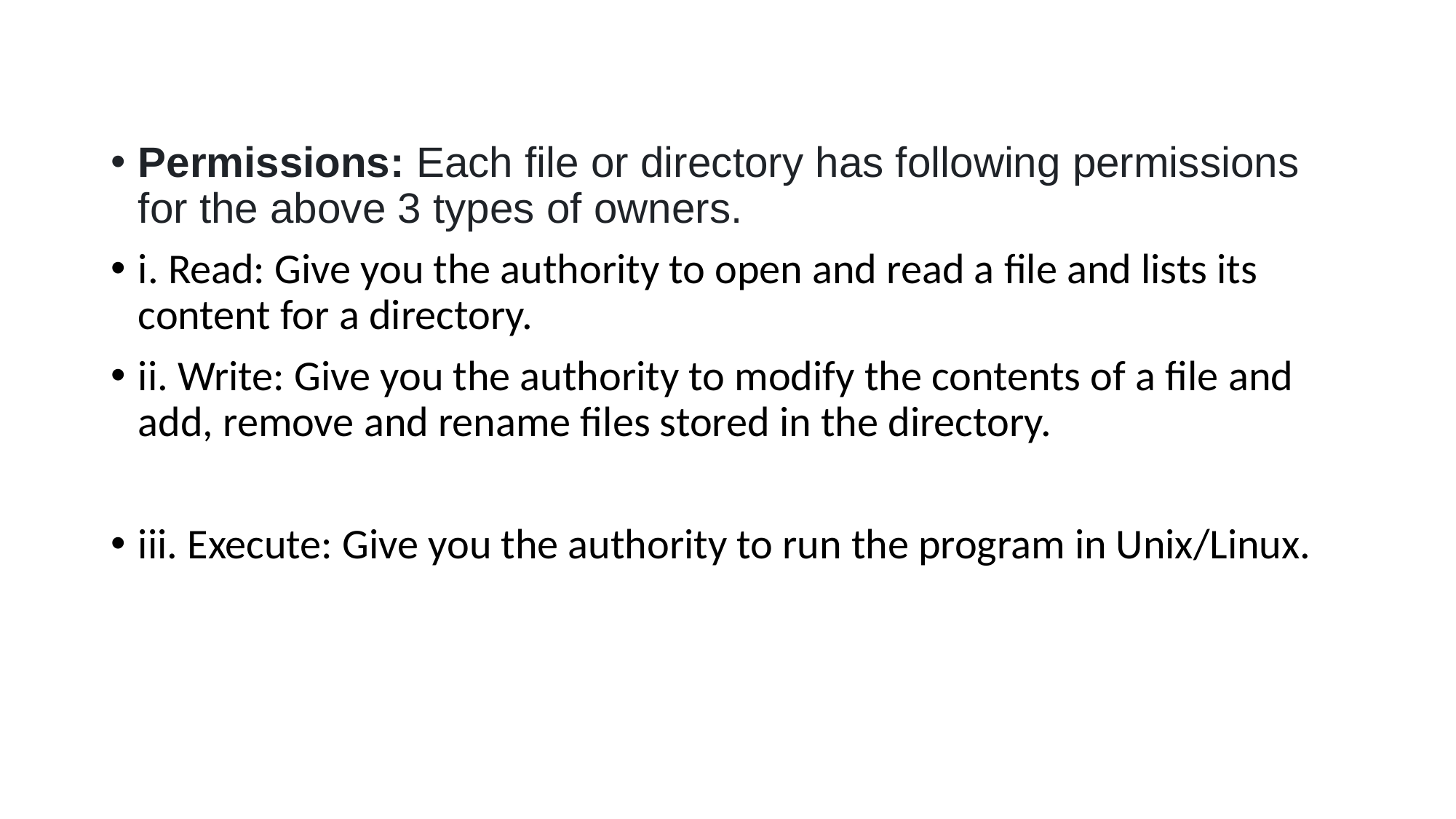

Permissions: Each file or directory has following permissions for the above 3 types of owners.
i. Read: Give you the authority to open and read a file and lists its content for a directory.
ii. Write: Give you the authority to modify the contents of a file and add, remove and rename files stored in the directory.

iii. Execute: Give you the authority to run the program in Unix/Linux.